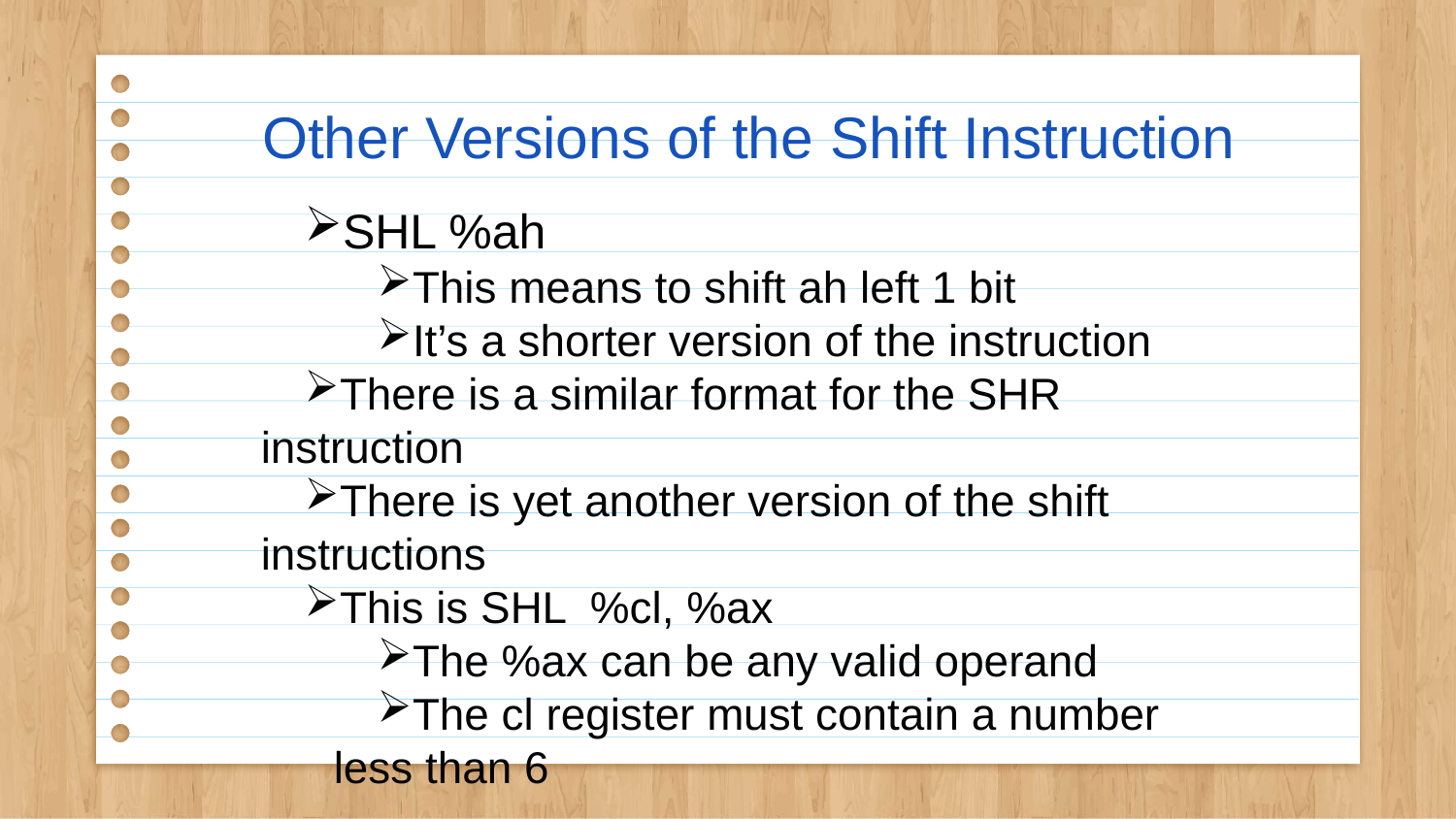

# Other Versions of the Shift Instruction
SHL %ah
This means to shift ah left 1 bit
It’s a shorter version of the instruction
There is a similar format for the SHR instruction
There is yet another version of the shift instructions
This is SHL  %cl, %ax
The %ax can be any valid operand
The cl register must contain a number less than 6